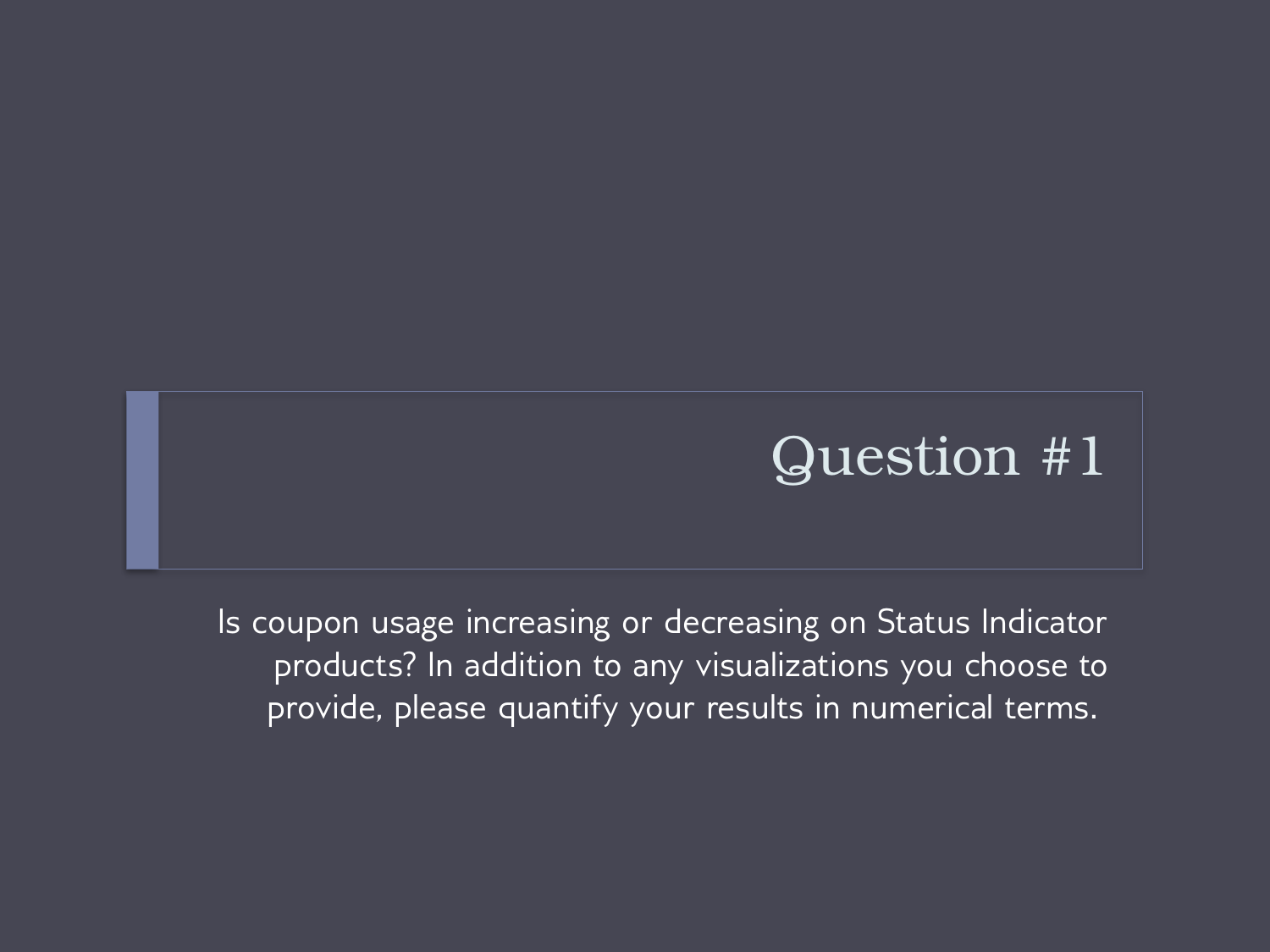

# Question #1
Is coupon usage increasing or decreasing on Status Indicator products? In addition to any visualizations you choose to provide, please quantify your results in numerical terms.